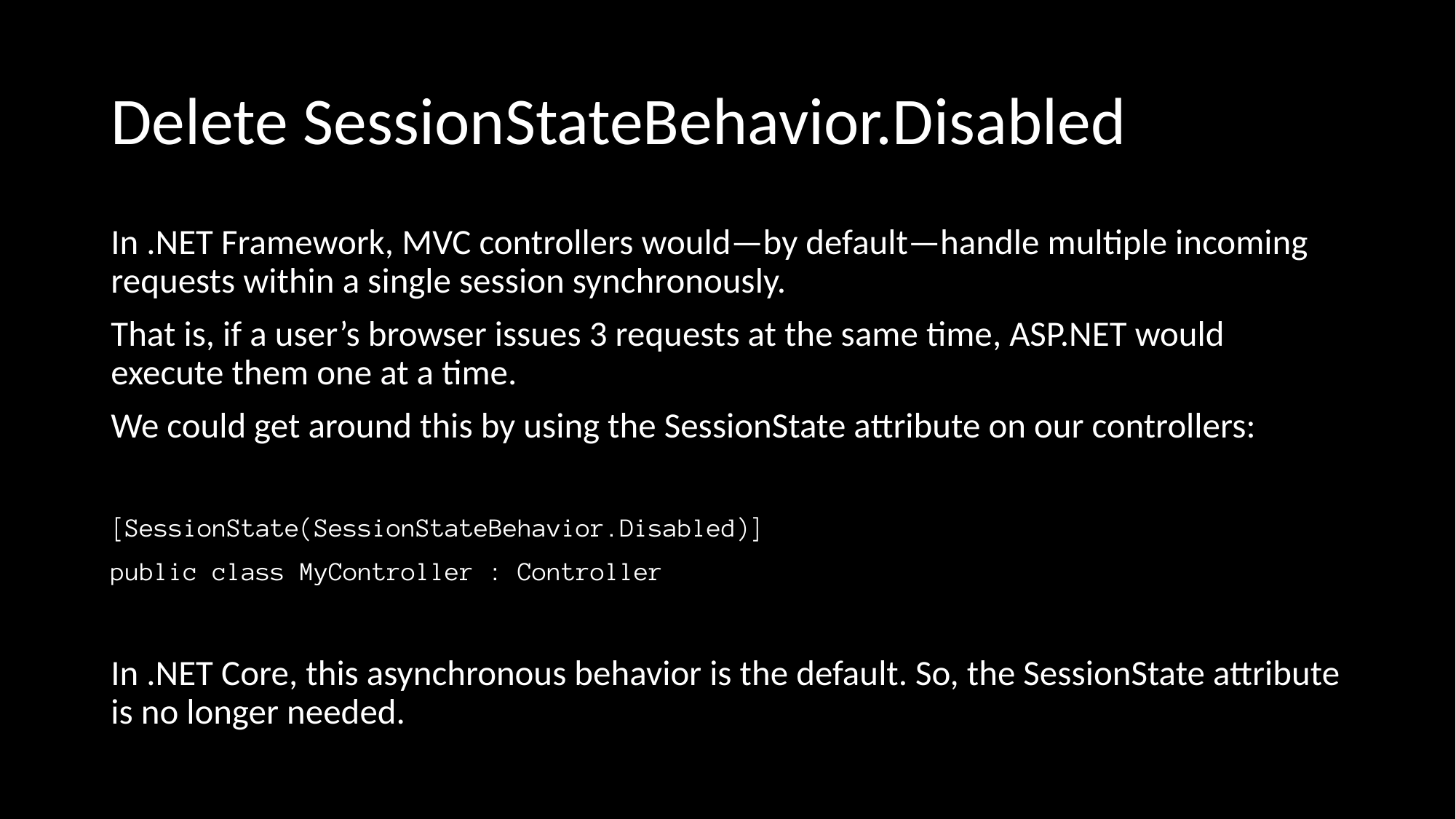

# Delete SessionStateBehavior.Disabled
In .NET Framework, MVC controllers would—by default—handle multiple incoming requests within a single session synchronously.
That is, if a user’s browser issues 3 requests at the same time, ASP.NET would execute them one at a time.
We could get around this by using the SessionState attribute on our controllers:

[SessionState(SessionStateBehavior.Disabled)]
public class MyController : Controller

In .NET Core, this asynchronous behavior is the default. So, the SessionState attribute is no longer needed.